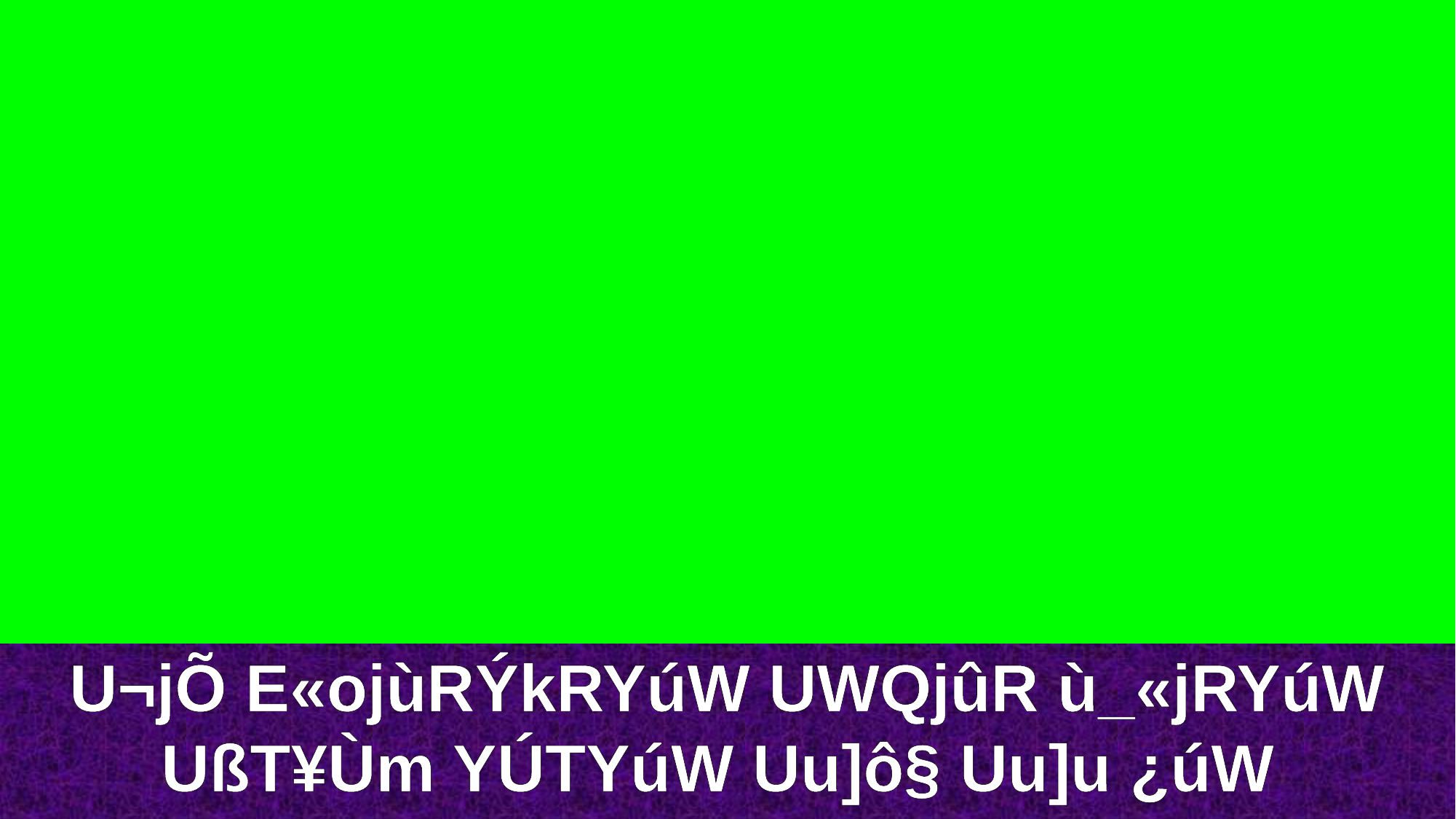

U¬jÕ E«ojùRÝkRYúW UWQjûR ù_«jRYúW UßT¥Ùm YÚTYúW Uu]ô§ Uu]u ¿úW